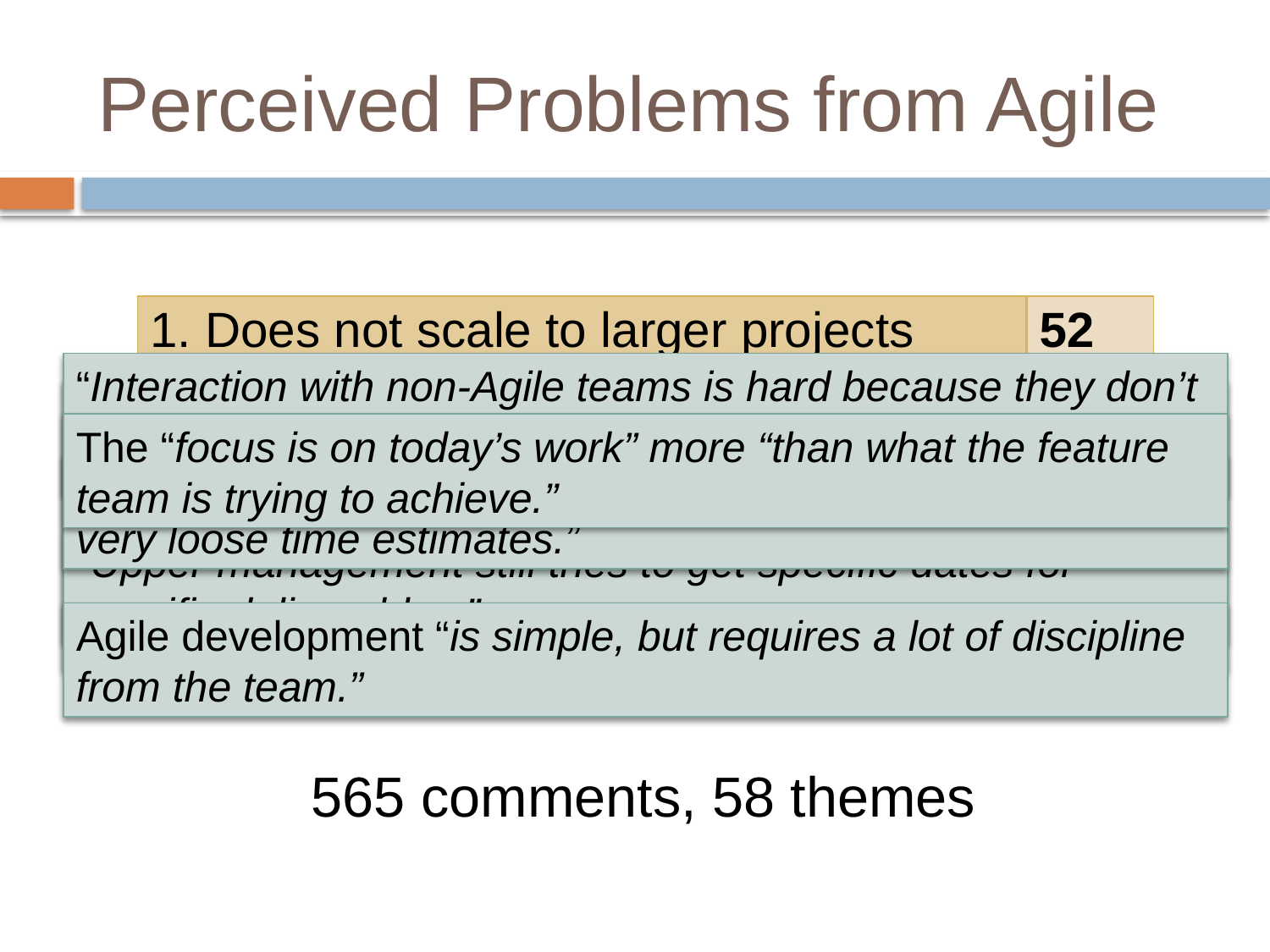

# Perceived Problems from Agile

| 1. Does not scale to larger projects | 52 |
| --- | --- |
| 2. Too many meetings | 44 |
| 3. Management buy-in | 37 |
| 4. Unfamiliar with Agile | 36 |
| 5. Coordination with other teams | 29 |
| 6. Losing sight of the big picture | 29 |
“Interaction with non-Agile teams is hard because they don’t understand that you can guarantee that all the sprint items will be completed because the prioritization meeting involves very loose time estimates.”
Agile “works for small co-located teams, but not for complex large projects.”
The “focus is on today’s work” more “than what the feature team is trying to achieve.”
“The pressure to daily report percentage of progress was uncomfortable, especially when I had to report progress (or call an item ‘done’) without actually testing in integrated fashion.”
“Upper management still tries to get specific dates for specific deliverables.”
Agile development “is simple, but requires a lot of discipline from the team.”
565 comments, 58 themes